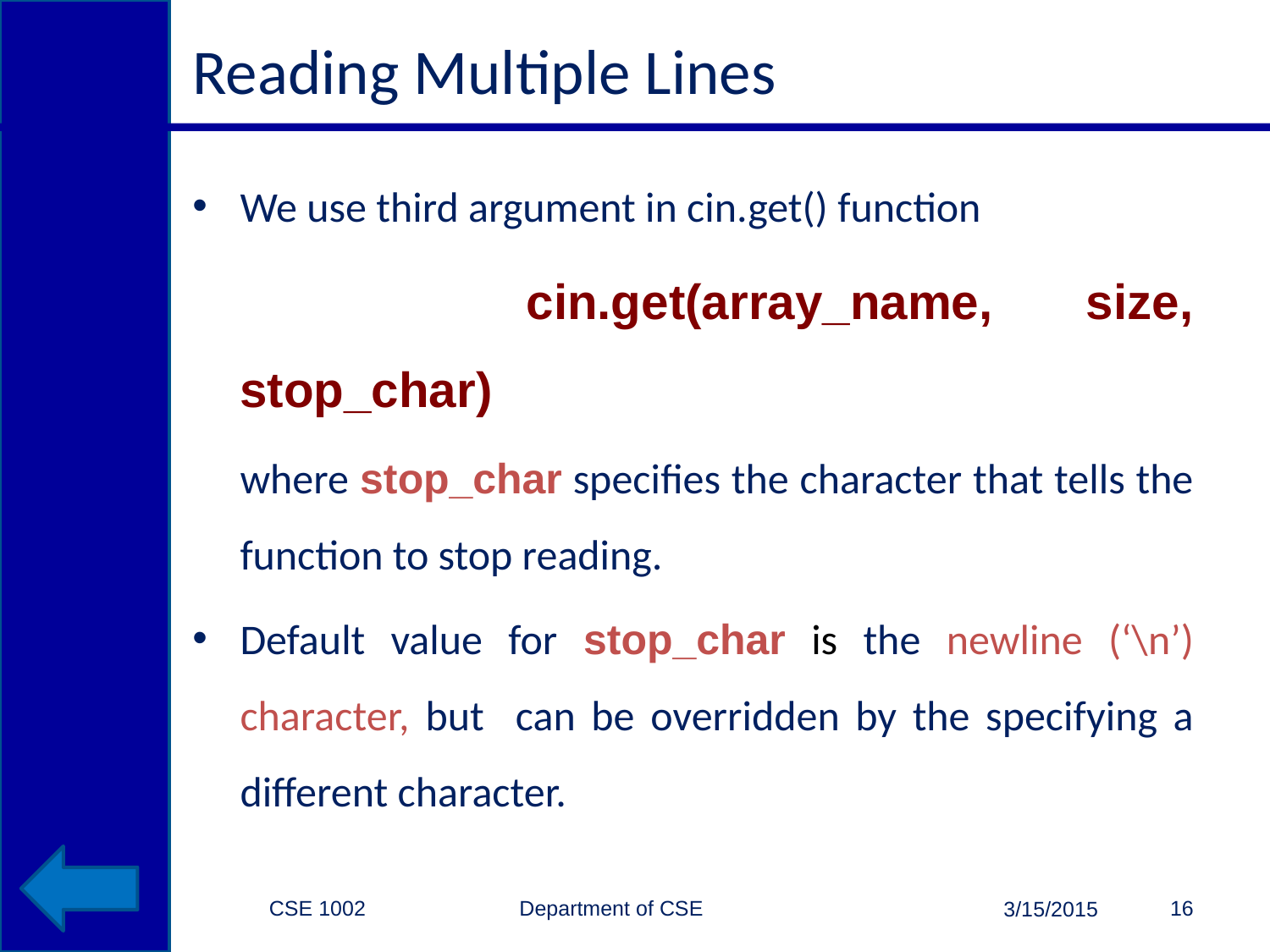

# Reading Multiple Lines
We use third argument in cin.get() function
  		cin.get(array_name, size, stop_char)
	where stop_char specifies the character that tells the function to stop reading.
Default value for stop_char is the newline (‘\n’) character, but  can be overridden by the specifying a different character.

CSE 1002                          Department of CSE
16
3/15/2015